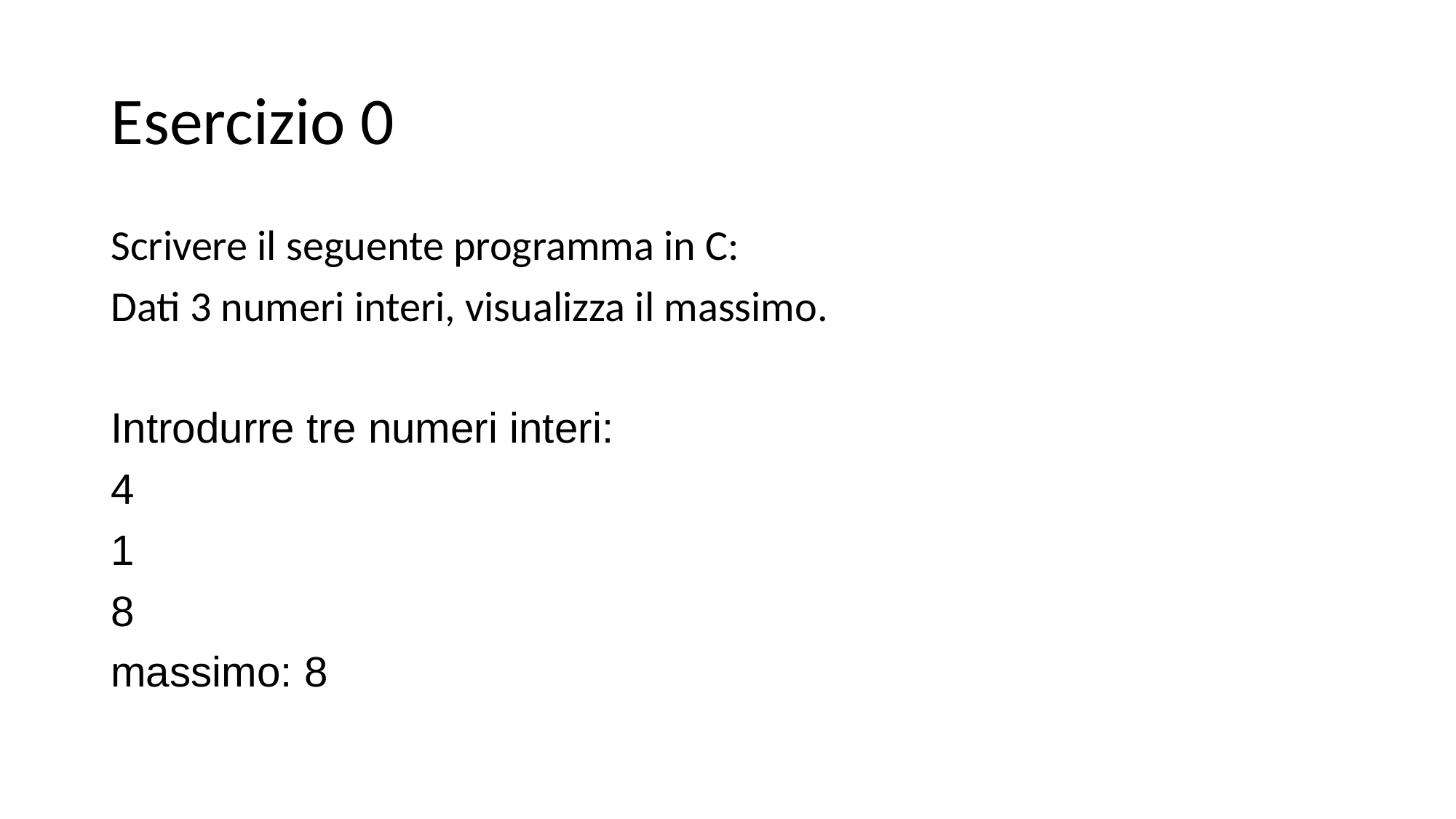

# Esercizio 0
Scrivere il seguente programma in C:
Dati 3 numeri interi, visualizza il massimo.

Introdurre tre numeri interi:
4
1
8
massimo: 8